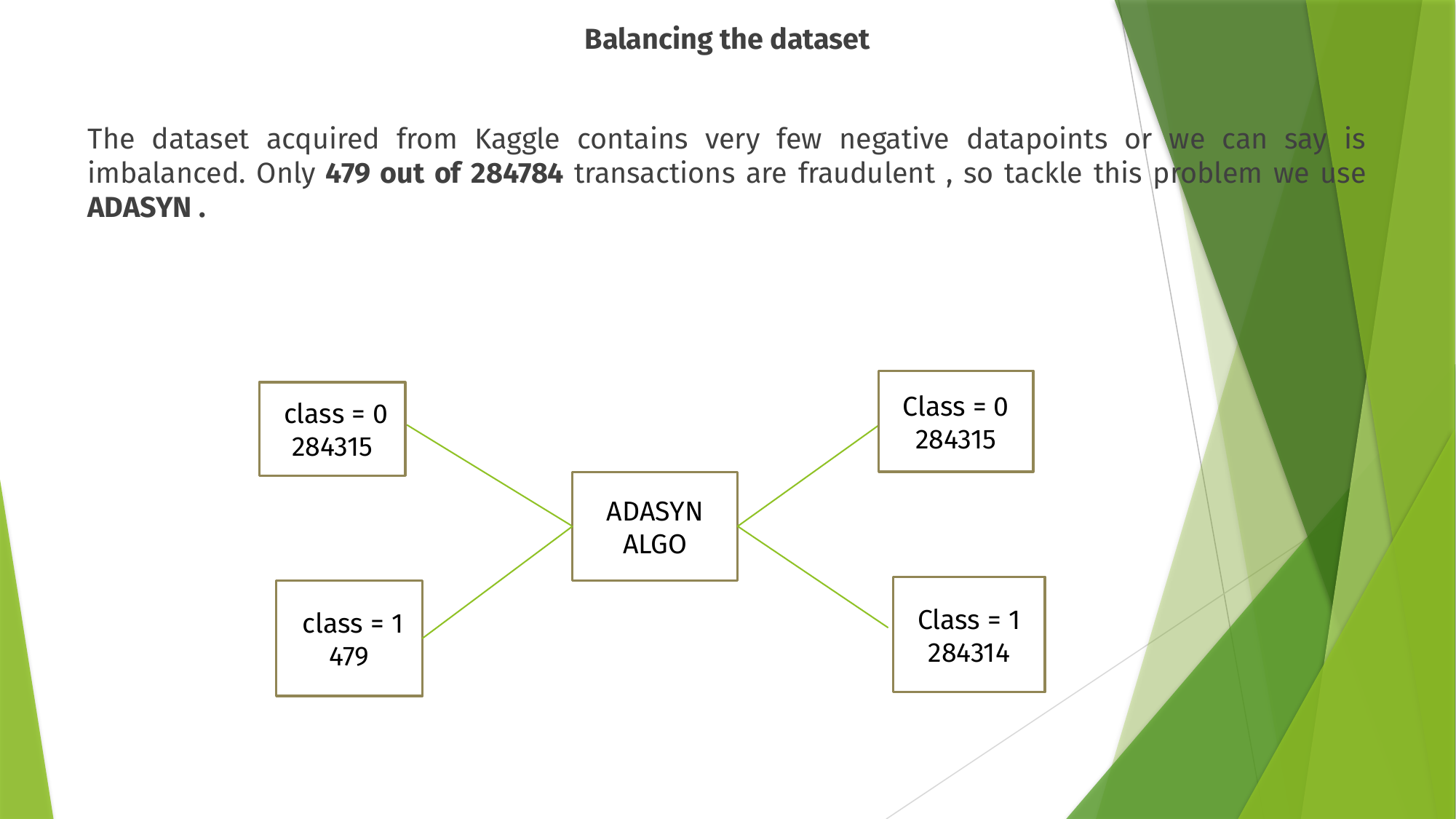

Balancing the dataset

The dataset acquired from Kaggle contains very few negative datapoints or we can say is imbalanced. Only 479 out of 284784 transactions are fraudulent , so tackle this problem we use ADASYN .

Class = 0
284315
 class = 0 284315
ADASYN ALGO
Class = 1
284314
 class = 1 479